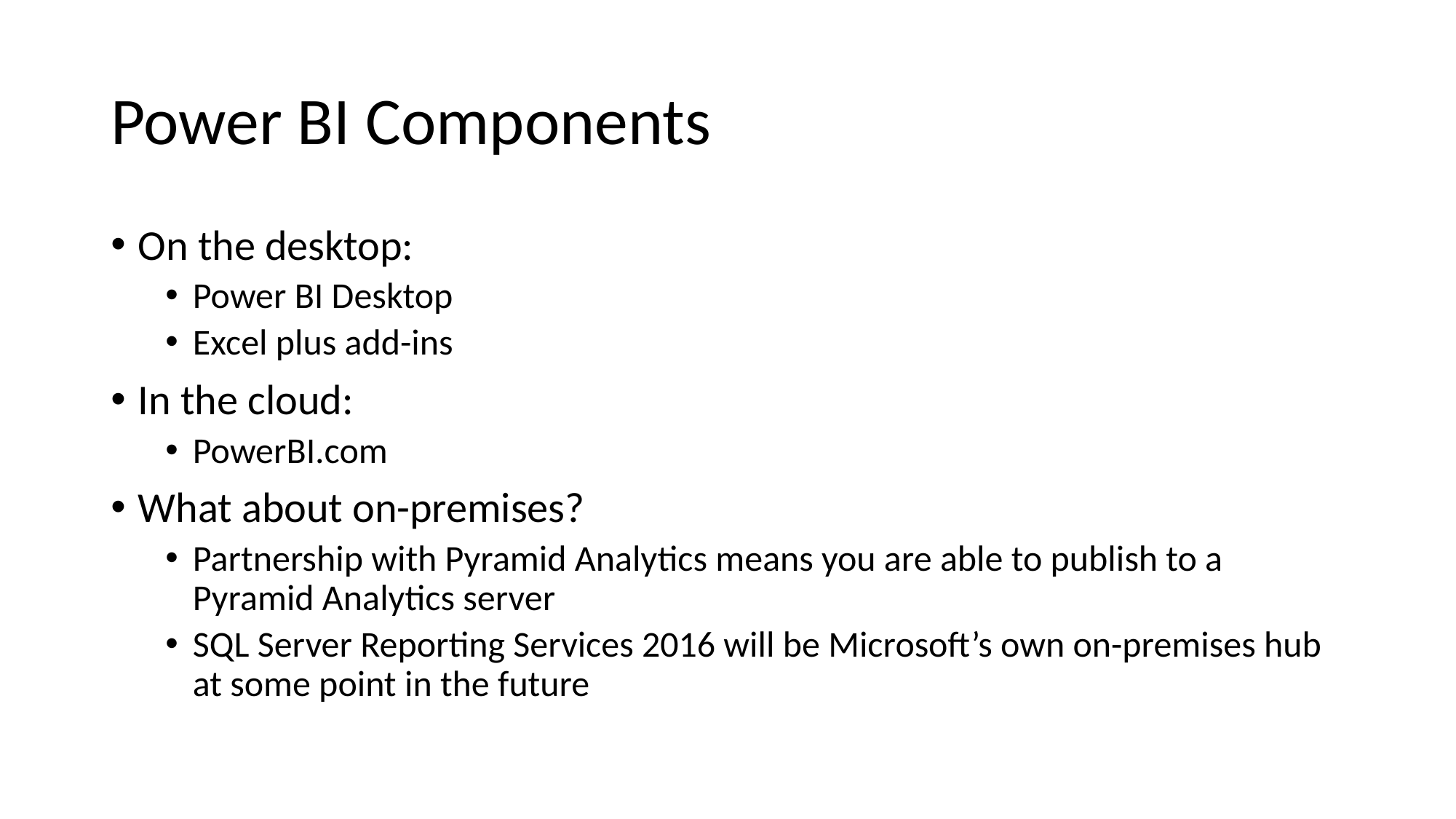

# Power BI Components
On the desktop:
Power BI Desktop
Excel plus add-ins
In the cloud:
PowerBI.com
What about on-premises?
Partnership with Pyramid Analytics means you are able to publish to a Pyramid Analytics server
SQL Server Reporting Services 2016 will be Microsoft’s own on-premises hub at some point in the future